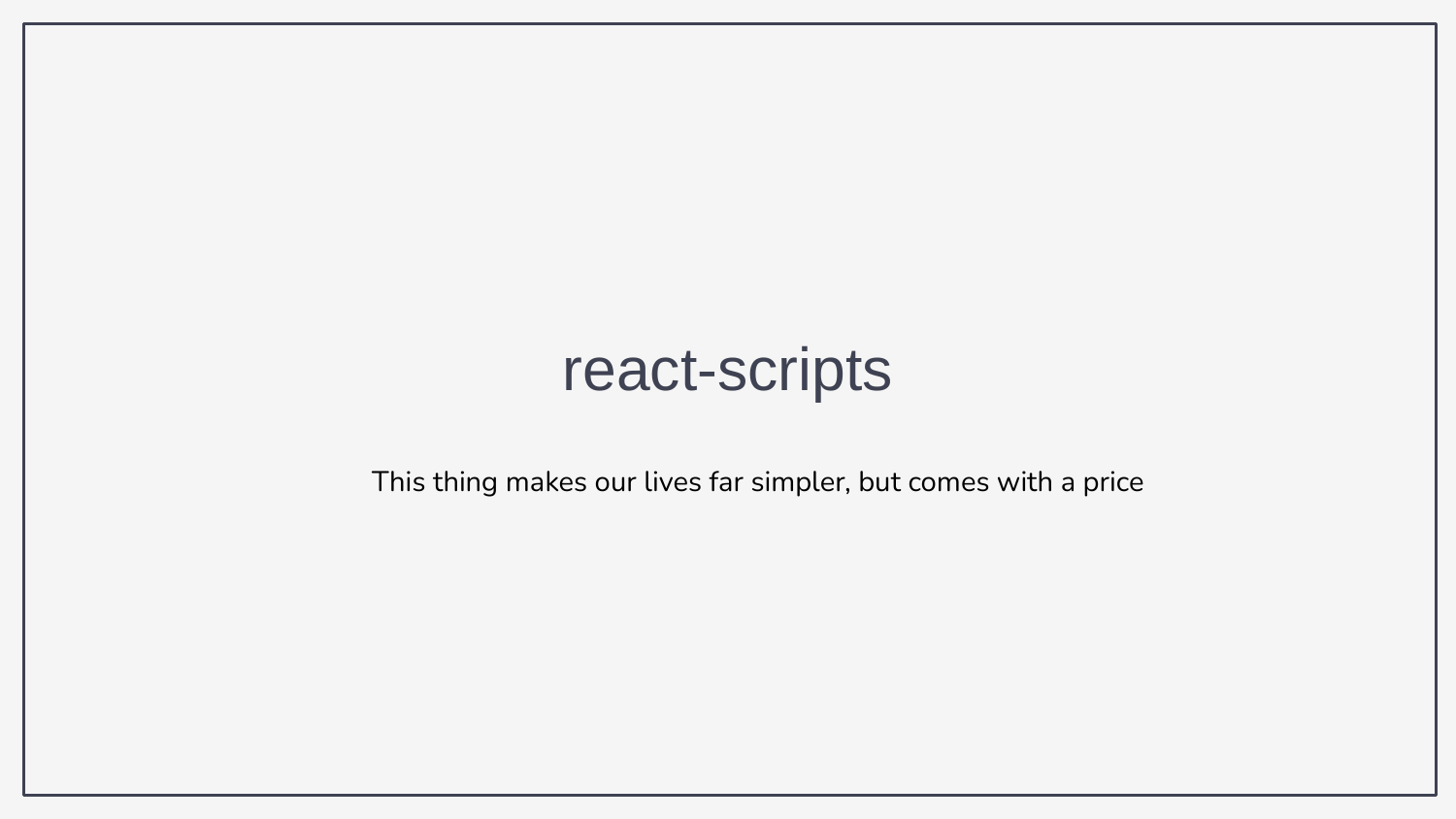

react-scripts
This thing makes our lives far simpler, but comes with a price